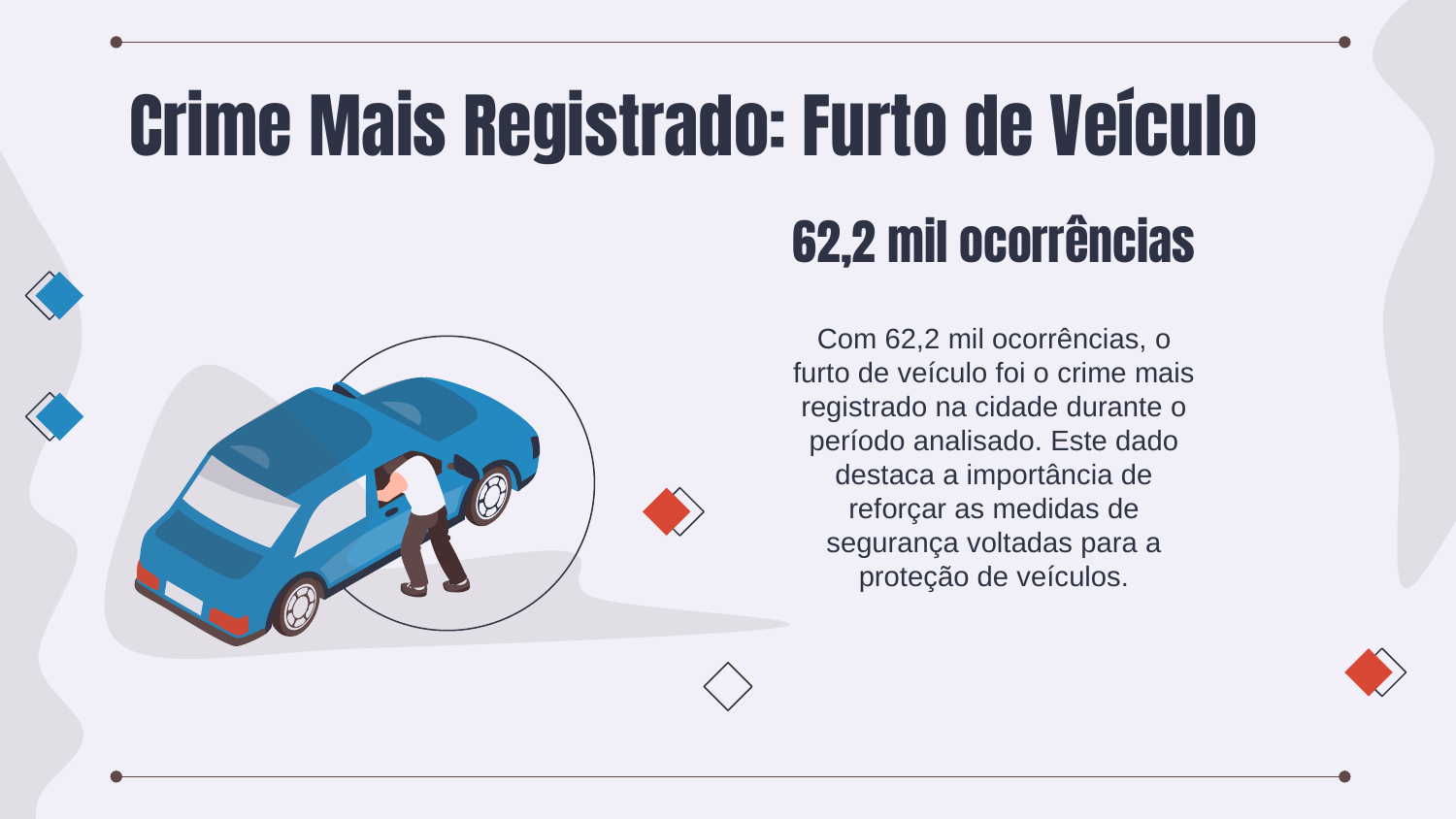

# Crime Mais Registrado: Furto de Veículo
62,2 mil ocorrências
Com 62,2 mil ocorrências, o furto de veículo foi o crime mais registrado na cidade durante o período analisado. Este dado destaca a importância de reforçar as medidas de segurança voltadas para a proteção de veículos.